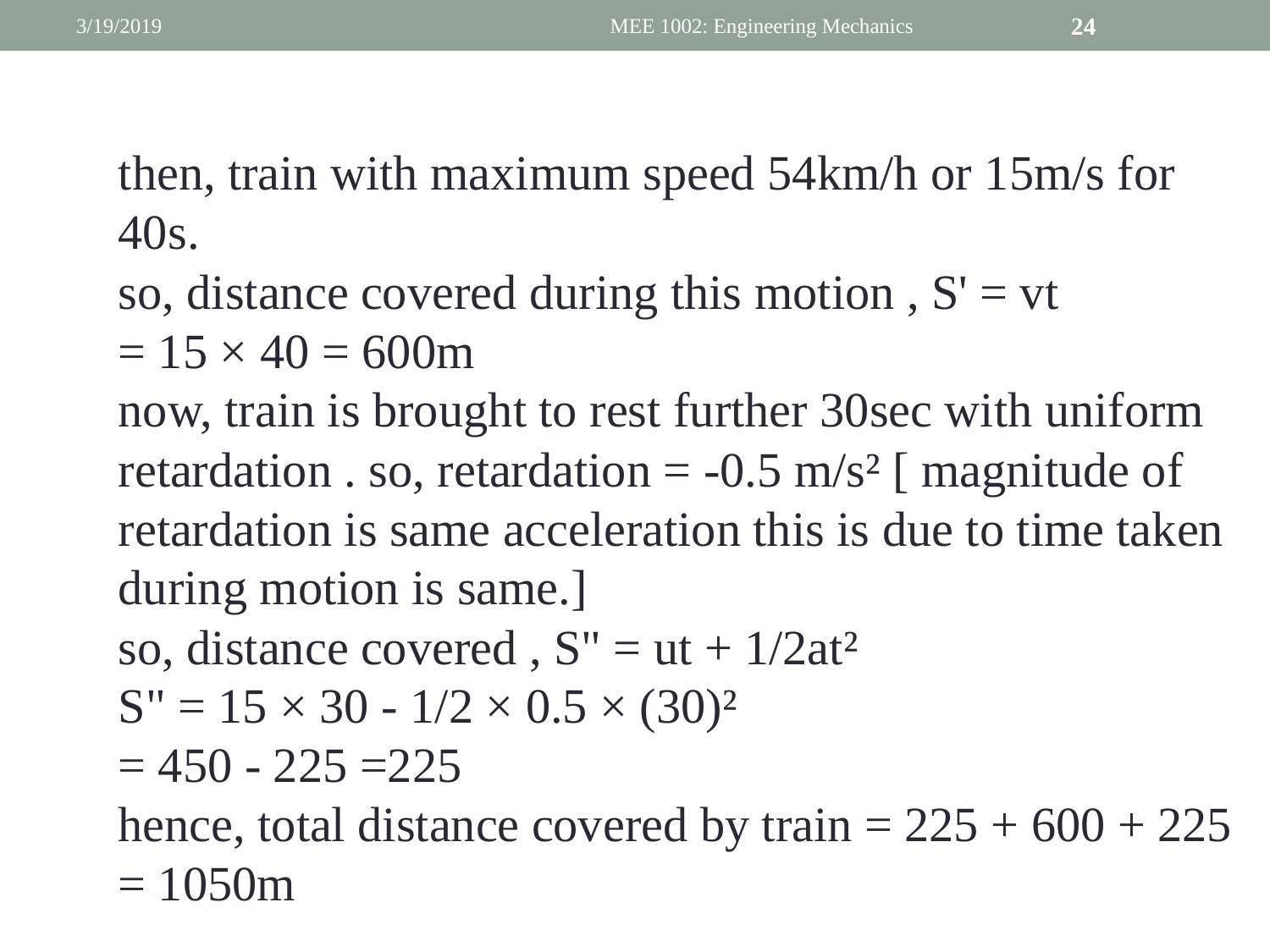

then, train with maximum speed 54km/h or 15m/s for 40s.
so, distance covered during this motion , S' = vt
= 15 × 40 = 600m
now, train is brought to rest further 30sec with uniform retardation . so, retardation = -0.5 m/s² [ magnitude of retardation is same acceleration this is due to time taken during motion is same.]
so, distance covered , S" = ut + 1/2at²
S" = 15 × 30 - 1/2 × 0.5 × (30)²
= 450 - 225 =225
hence, total distance covered by train = 225 + 600 + 225 = 1050m

3/19/2019
MEE 1002: Engineering Mechanics
24
#